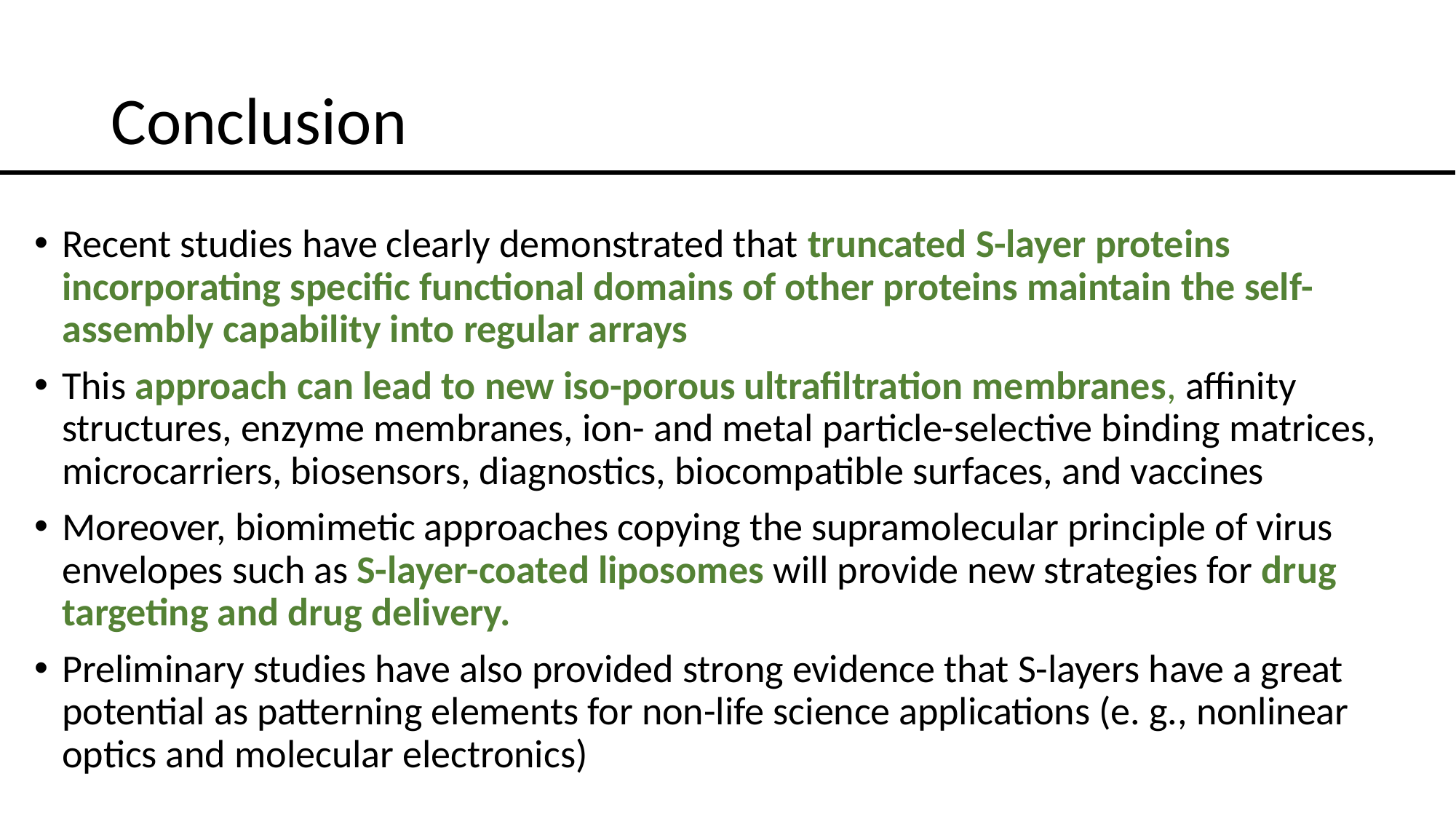

Conclusion
Recent studies have clearly demonstrated that truncated S-layer proteins incorporating specific functional domains of other proteins maintain the self-assembly capability into regular arrays
This approach can lead to new iso-porous ultrafiltration membranes, affinity structures, enzyme membranes, ion- and metal particle-selective binding matrices, microcarriers, biosensors, diagnostics, biocompatible surfaces, and vaccines
Moreover, biomimetic approaches copying the supramolecular principle of virus envelopes such as S-layer-coated liposomes will provide new strategies for drug targeting and drug delivery.
Preliminary studies have also provided strong evidence that S-layers have a great potential as patterning elements for non-life science applications (e. g., nonlinear optics and molecular electronics)